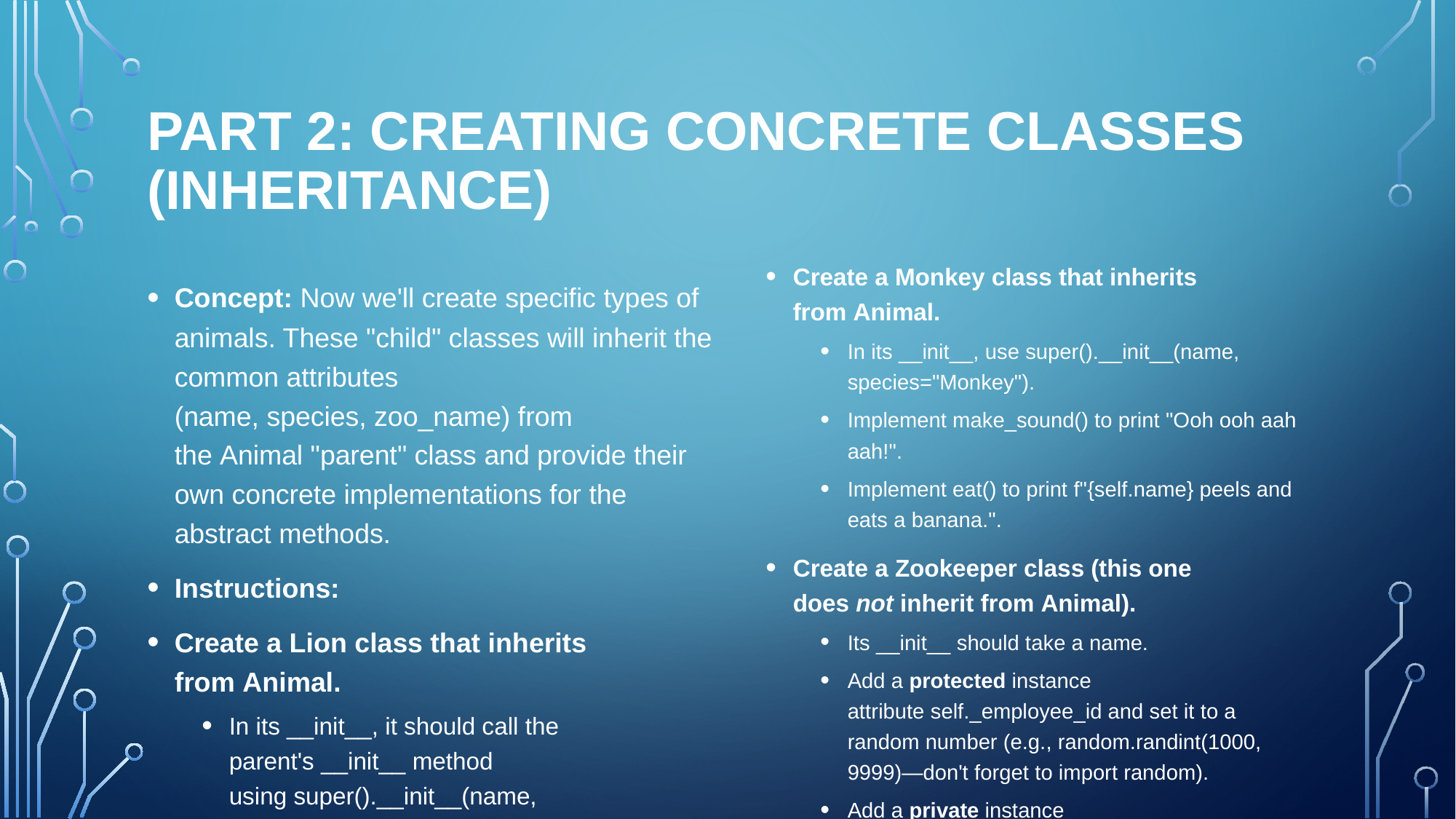

# Part 2: Creating Concrete Classes (Inheritance)
Create a Monkey class that inherits from Animal.
In its __init__, use super().__init__(name, species="Monkey").
Implement make_sound() to print "Ooh ooh aah aah!".
Implement eat() to print f"{self.name} peels and eats a banana.".
Create a Zookeeper class (this one does not inherit from Animal).
Its __init__ should take a name.
Add a protected instance attribute self._employee_id and set it to a random number (e.g., random.randint(1000, 9999)—don't forget to import random).
Add a private instance attribute self.__salary and set it to a value like 45000.
Concept: Now we'll create specific types of animals. These "child" classes will inherit the common attributes (name, species, zoo_name) from the Animal "parent" class and provide their own concrete implementations for the abstract methods.
Instructions:
Create a Lion class that inherits from Animal.
In its __init__, it should call the parent's __init__ method using super().__init__(name, species="Lion").
Implement the make_sound() method to print "Roar!".
Implement the eat() method to print f"{self.name} eats a large piece of meat.".